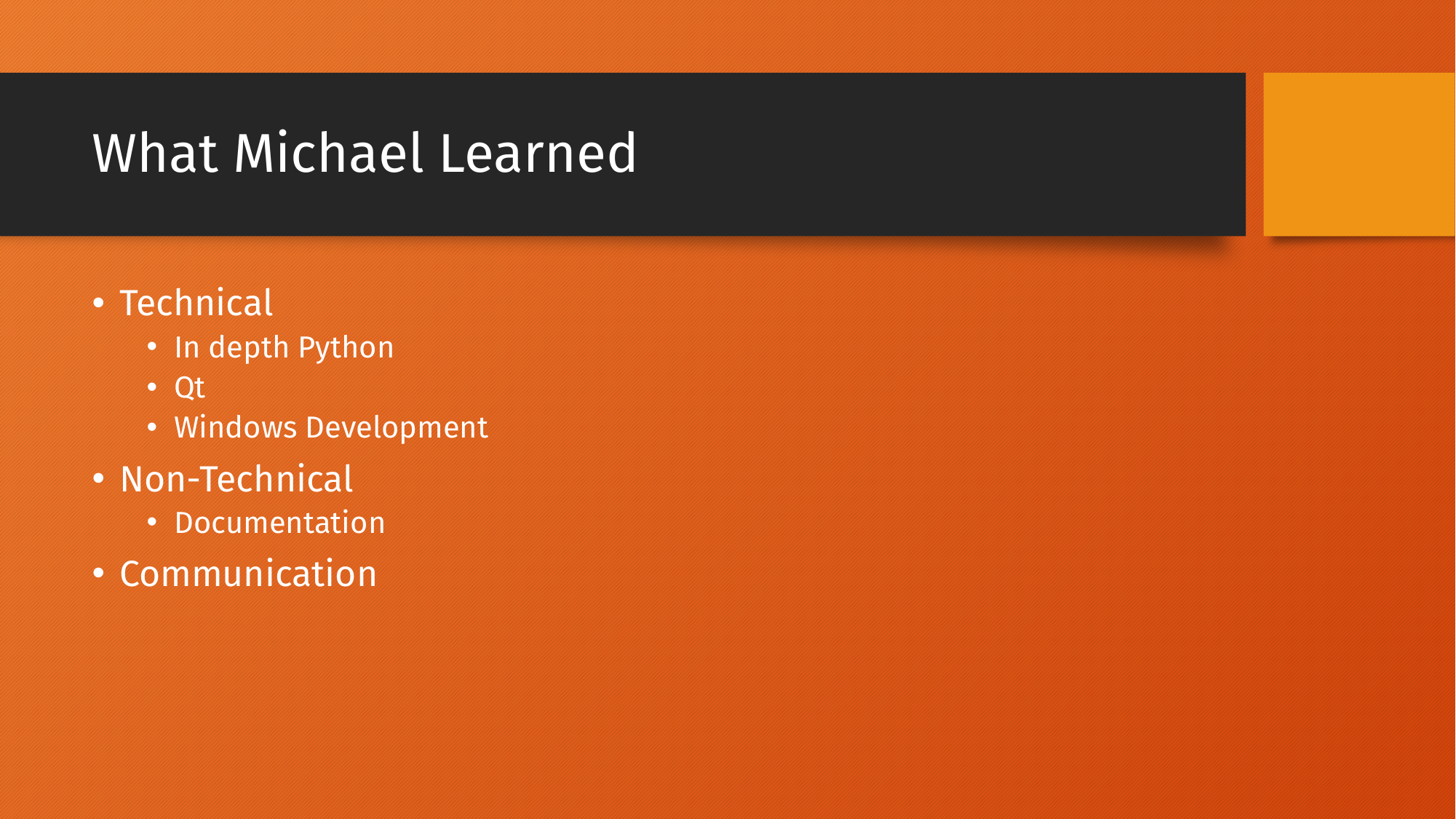

# What Michael Learned
Technical
In depth Python
Qt
Windows Development
Non-Technical
Documentation
Communication